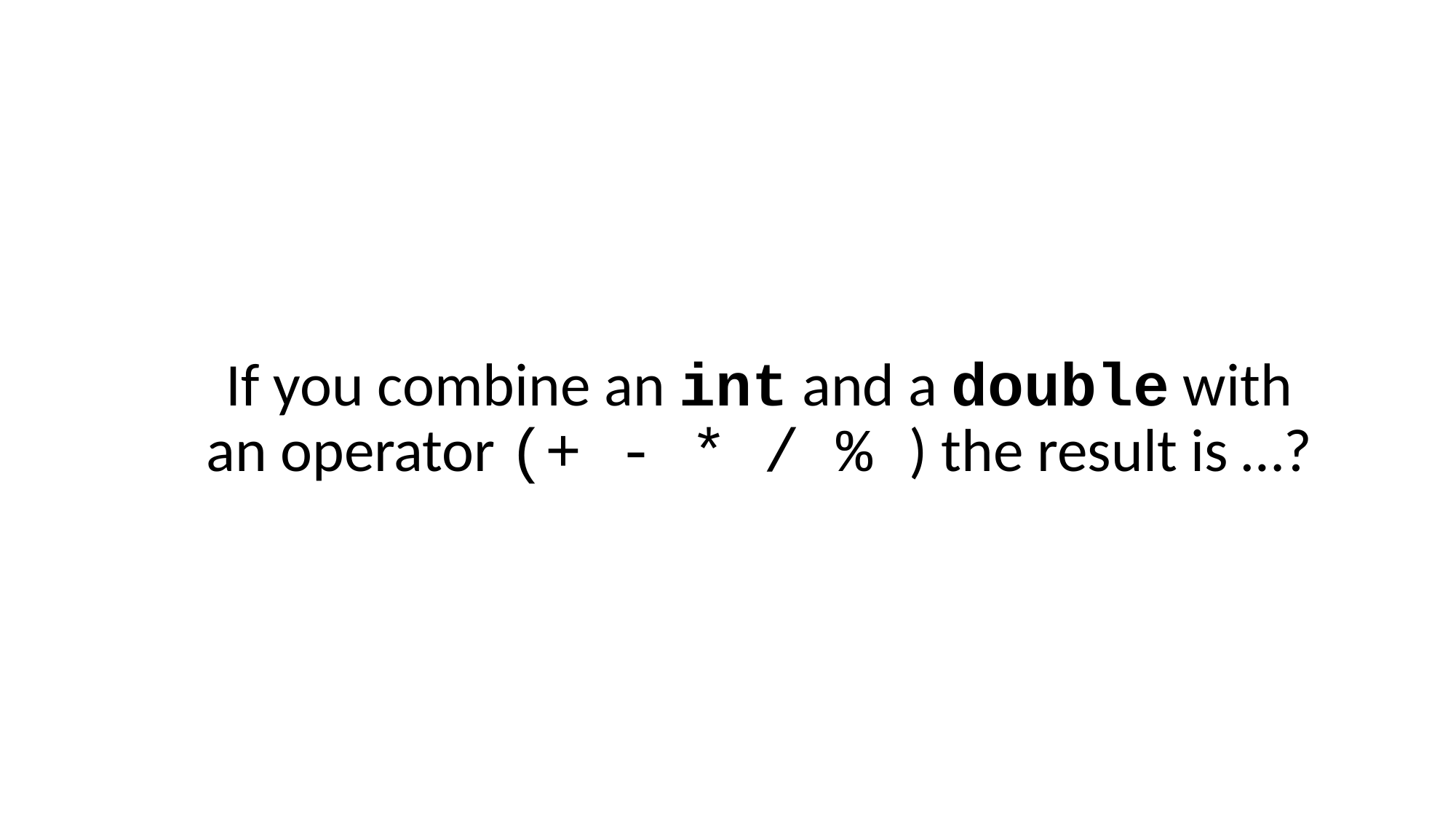

# If you combine an int and a double with an operator (+ - * / % ) the result is …?